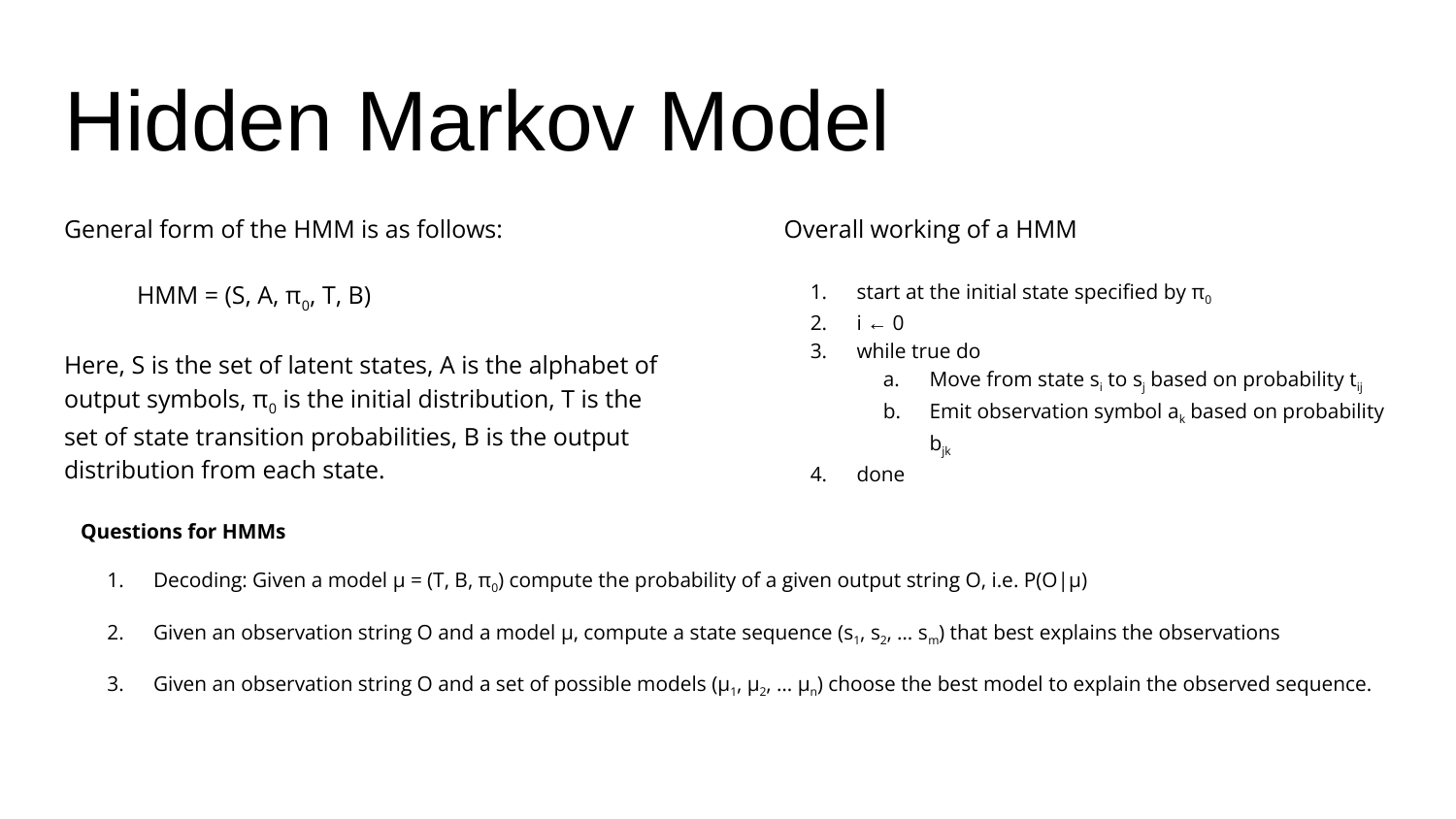

# Hidden Markov Model
General form of the HMM is as follows:
HMM = (S, A, π0, T, B)
Here, S is the set of latent states, A is the alphabet of output symbols, π0 is the initial distribution, T is the set of state transition probabilities, B is the output distribution from each state.
Overall working of a HMM
start at the initial state specified by π0
i ← 0
while true do
Move from state si to sj based on probability tij
Emit observation symbol ak based on probability bjk
done
Questions for HMMs

Decoding: Given a model μ = (T, B, π0) compute the probability of a given output string O, i.e. P(O|μ)

Given an observation string O and a model μ, compute a state sequence (s1, s2, … sm) that best explains the observations

Given an observation string O and a set of possible models (μ1, μ2, … μn) choose the best model to explain the observed sequence.